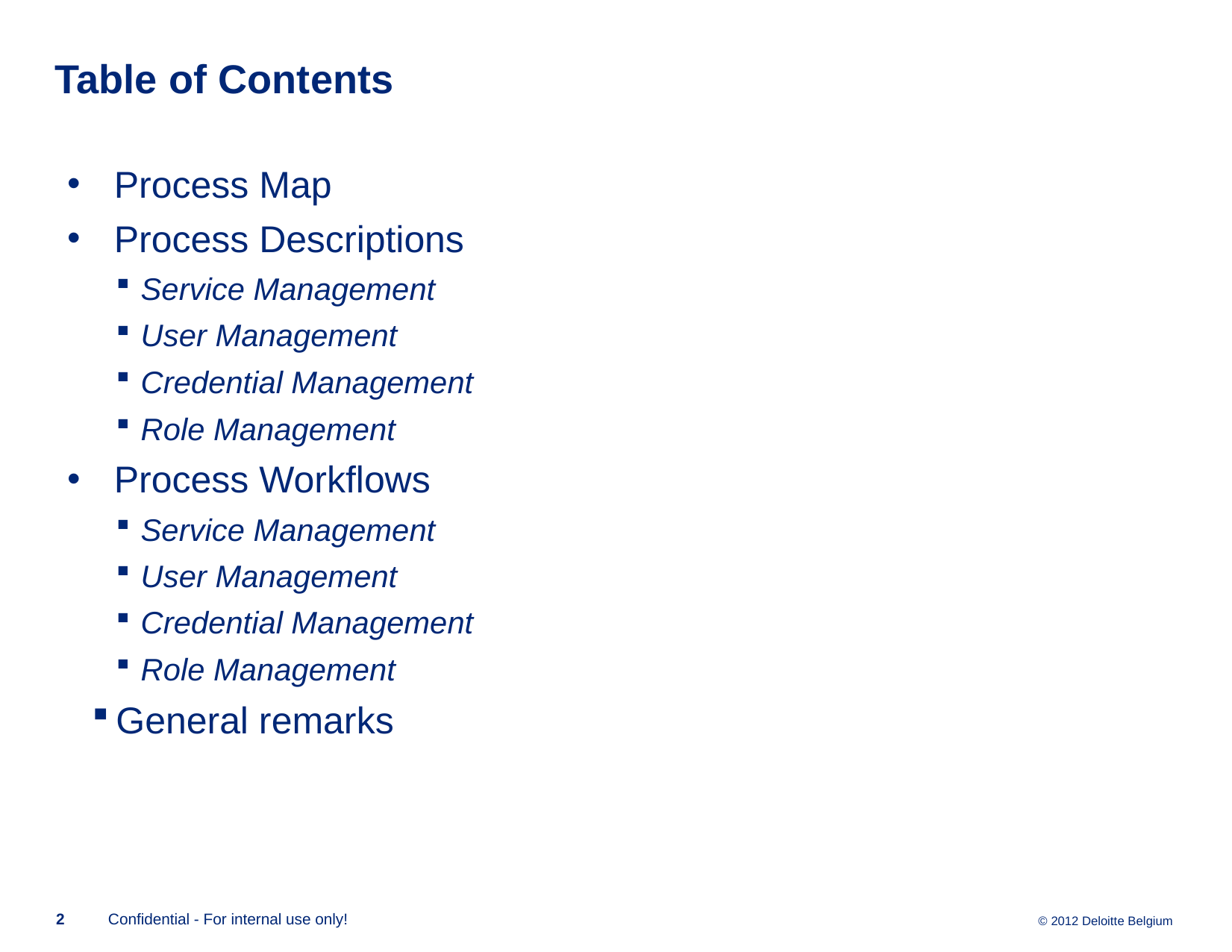

# Table of Contents
Process Map
Process Descriptions
Service Management
User Management
Credential Management
Role Management
Process Workflows
Service Management
User Management
Credential Management
Role Management
General remarks
2
 Confidential - For internal use only!